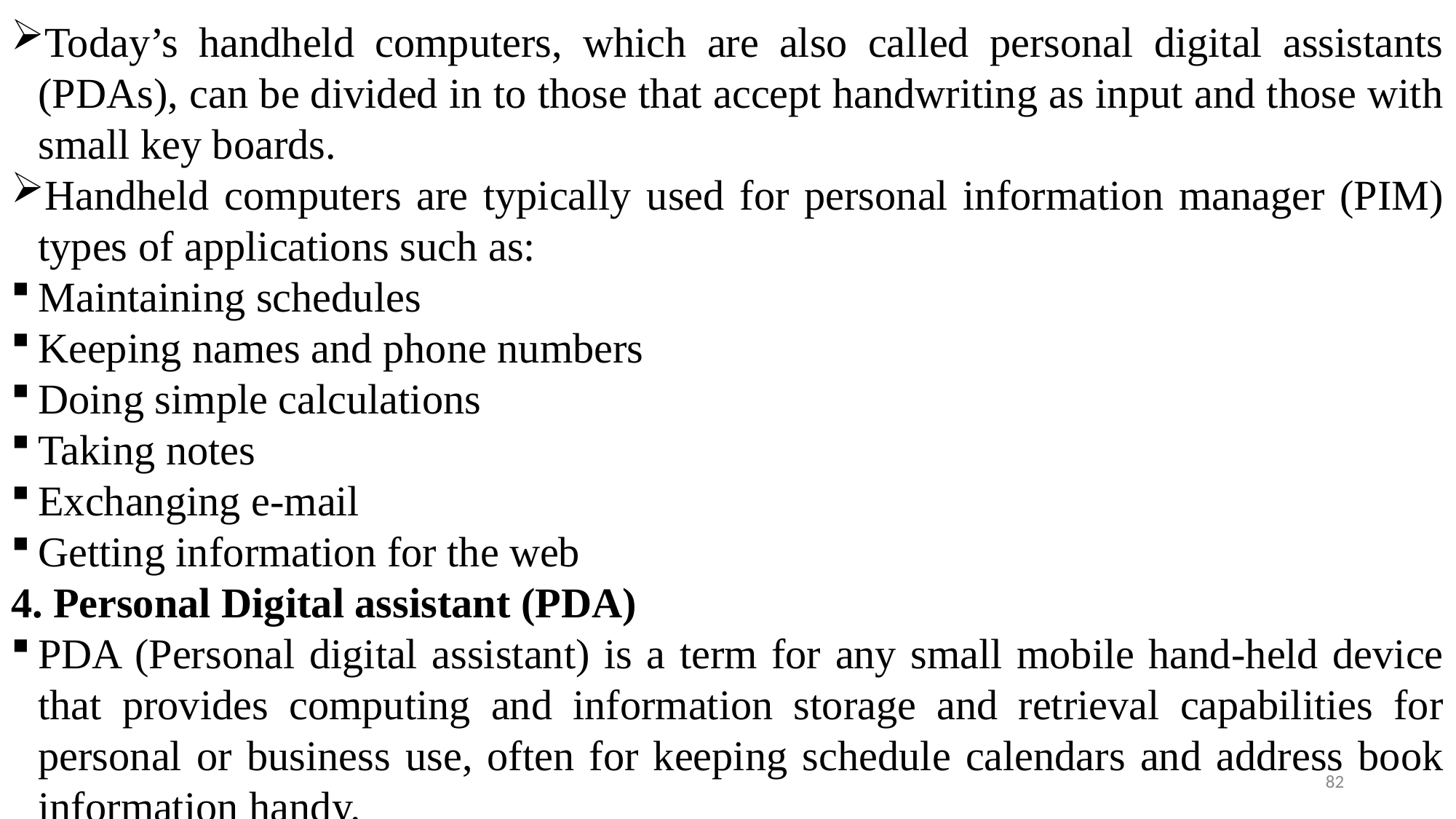

Today’s handheld computers, which are also called personal digital assistants (PDAs), can be divided in to those that accept handwriting as input and those with small key boards.
Handheld computers are typically used for personal information manager (PIM) types of applications such as:
Maintaining schedules
Keeping names and phone numbers
Doing simple calculations
Taking notes
Exchanging e-mail
Getting information for the web
4. Personal Digital assistant (PDA)
PDA (Personal digital assistant) is a term for any small mobile hand-held device that provides computing and information storage and retrieval capabilities for personal or business use, often for keeping schedule calendars and address book information handy.
82